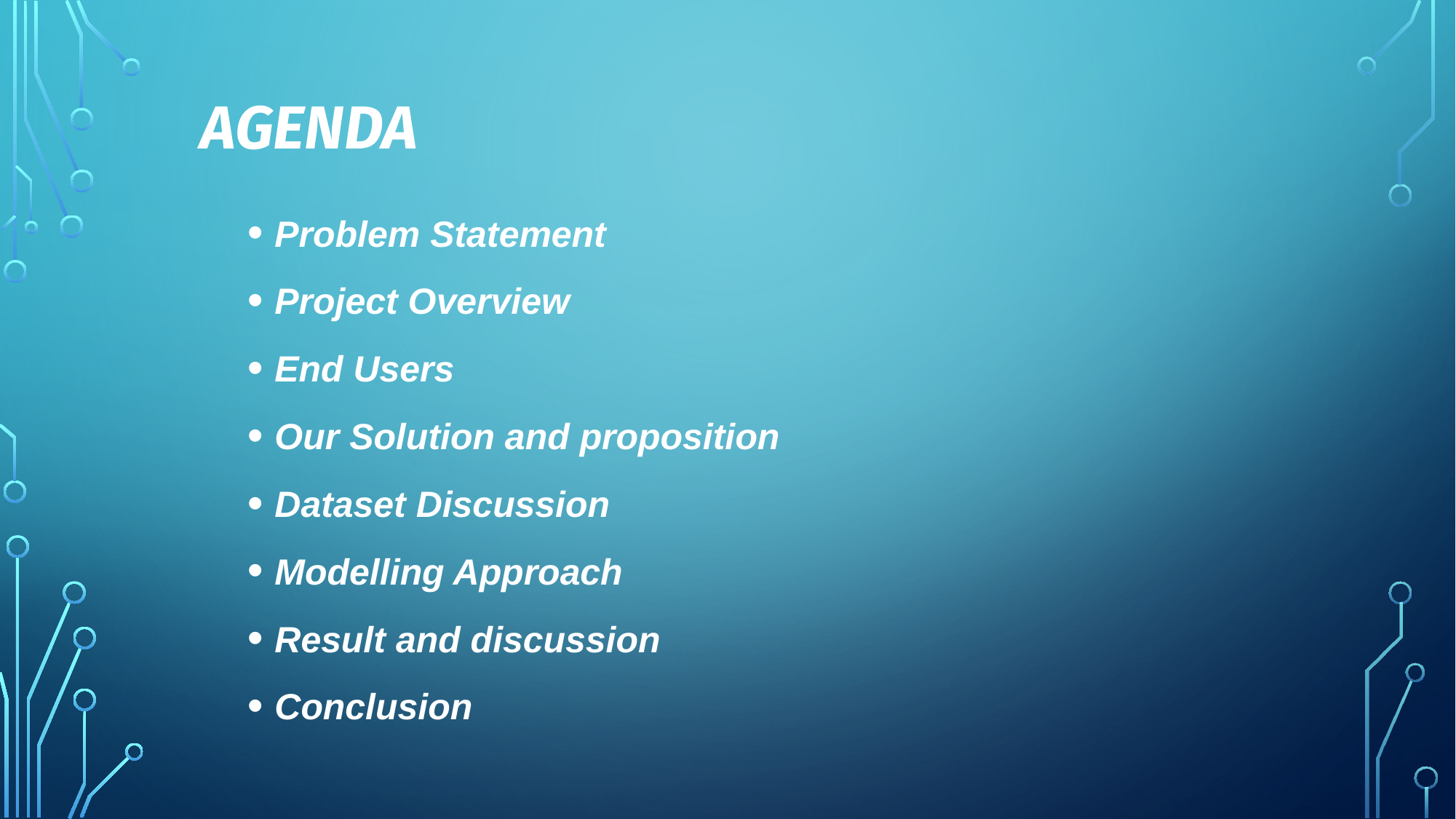

# AGENDA
Problem Statement
Project Overview
End Users
Our Solution and proposition
Dataset Discussion
Modelling Approach
Result and discussion
Conclusion